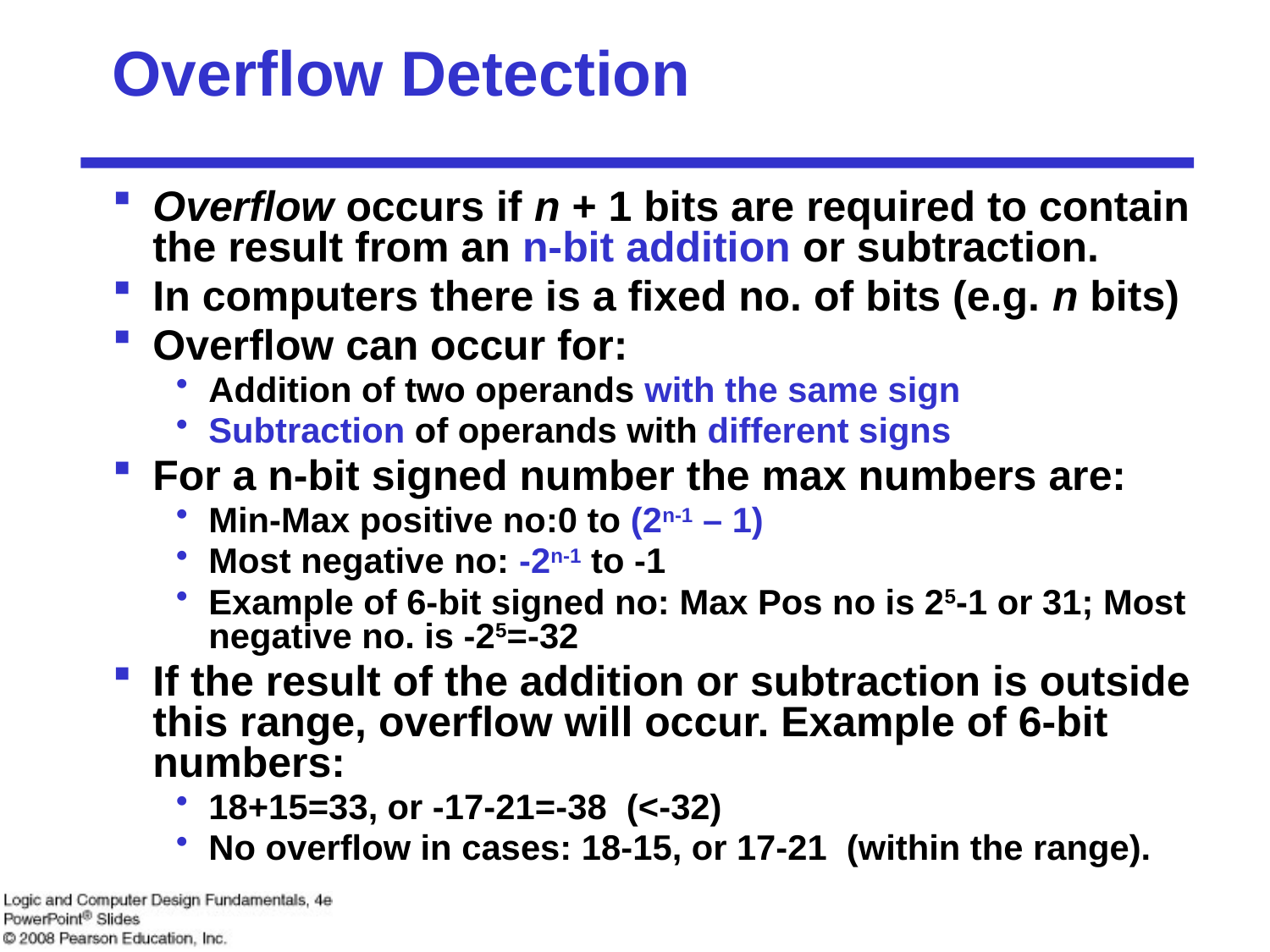

# Overflow Detection
Overflow occurs if n + 1 bits are required to contain the result from an n-bit addition or subtraction.
In computers there is a fixed no. of bits (e.g. n bits)
Overflow can occur for:
Addition of two operands with the same sign
Subtraction of operands with different signs
For a n-bit signed number the max numbers are:
Min-Max positive no:0 to (2n-1 – 1)
Most negative no: -2n-1 to -1
Example of 6-bit signed no: Max Pos no is 25-1 or 31; Most negative no. is -25=-32
If the result of the addition or subtraction is outside this range, overflow will occur. Example of 6-bit numbers:
18+15=33, or -17-21=-38  (<-32)
No overflow in cases: 18-15, or 17-21  (within the range).